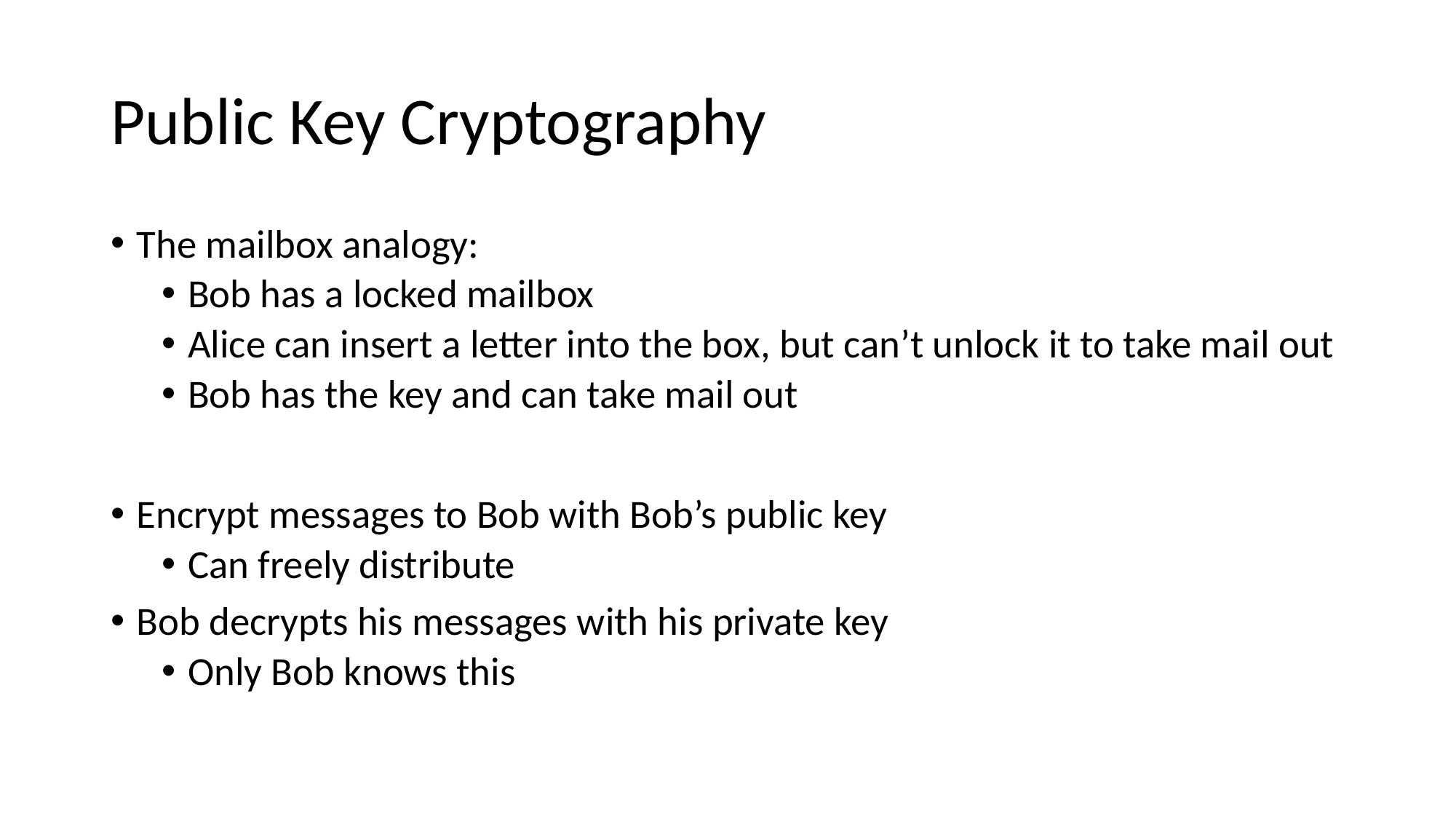

# Public Key Cryptography
The mailbox analogy:
Bob has a locked mailbox
Alice can insert a letter into the box, but can’t unlock it to take mail out
Bob has the key and can take mail out

Encrypt messages to Bob with Bob’s public key
Can freely distribute
Bob decrypts his messages with his private key
Only Bob knows this